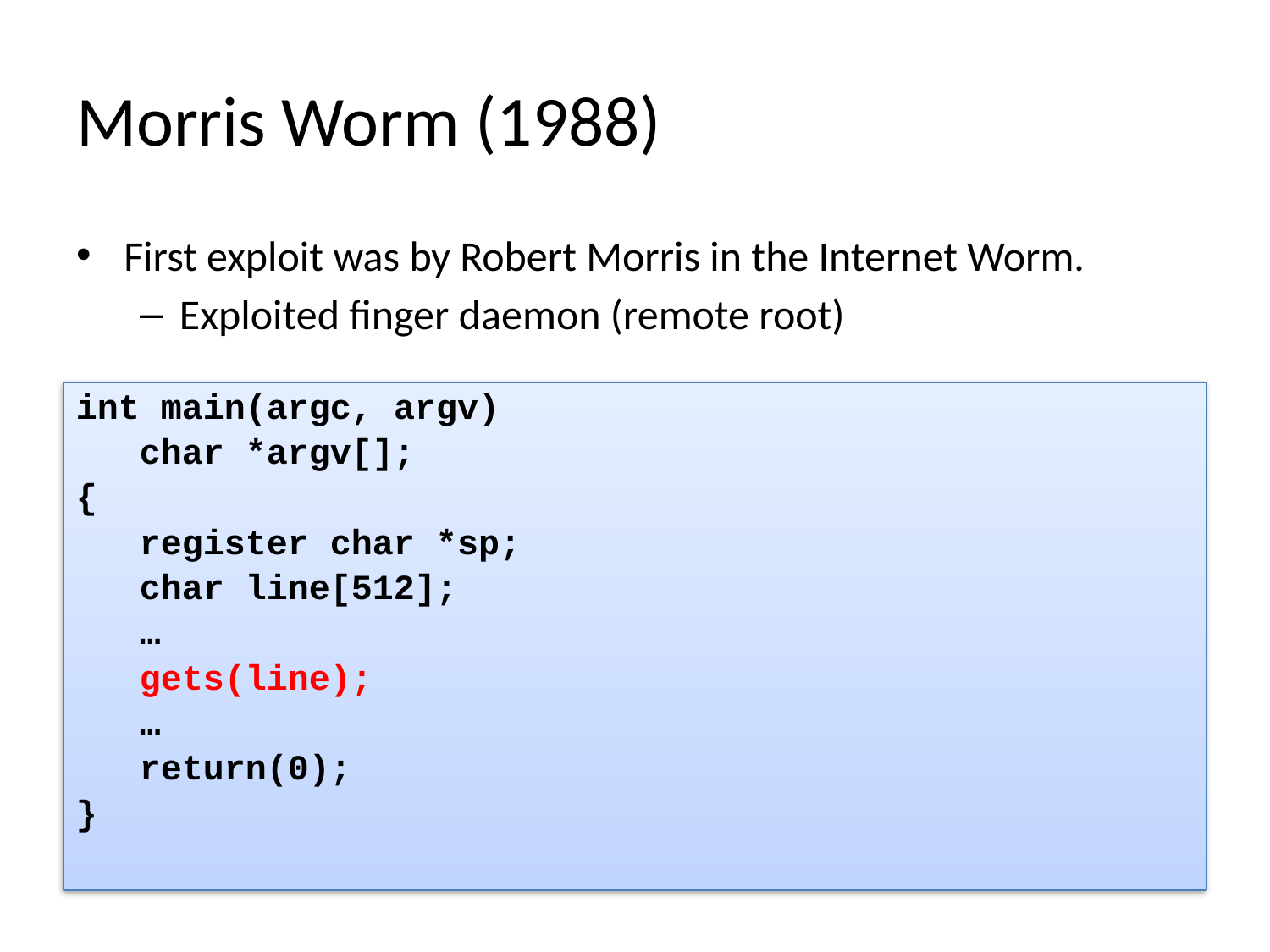

# Morris Worm (1988)
First exploit was by Robert Morris in the Internet Worm.
Exploited finger daemon (remote root)
int main(argc, argv)
char *argv[];
{
register char *sp;
char line[512];
…
gets(line);
…
return(0);
}